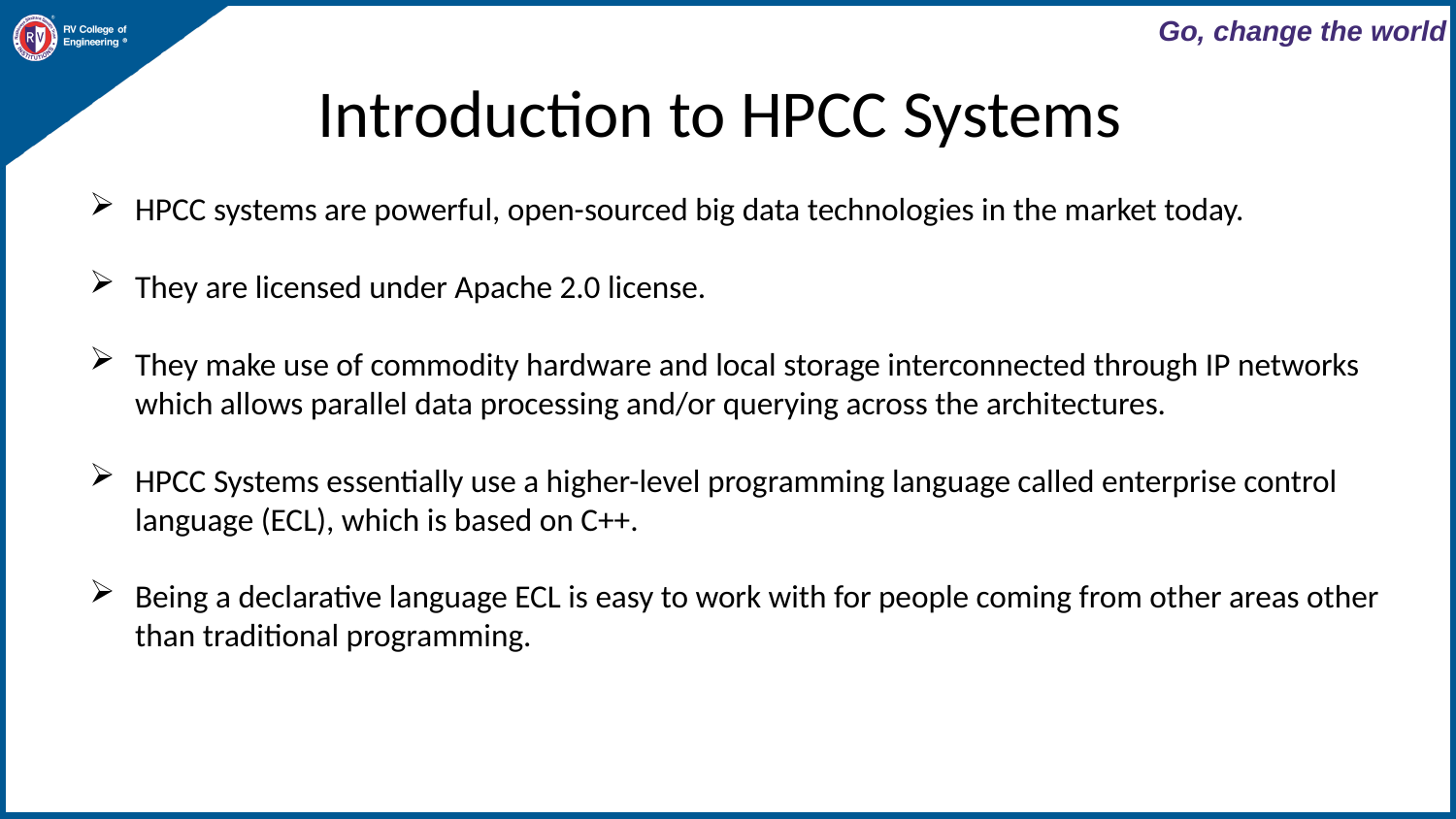

# Introduction to HPCC Systems
HPCC systems are powerful, open-sourced big data technologies in the market today.

They are licensed under Apache 2.0 license.

They make use of commodity hardware and local storage interconnected through IP networks which allows parallel data processing and/or querying across the architectures.

HPCC Systems essentially use a higher-level programming language called enterprise control language (ECL), which is based on C++.

Being a declarative language ECL is easy to work with for people coming from other areas other than traditional programming.